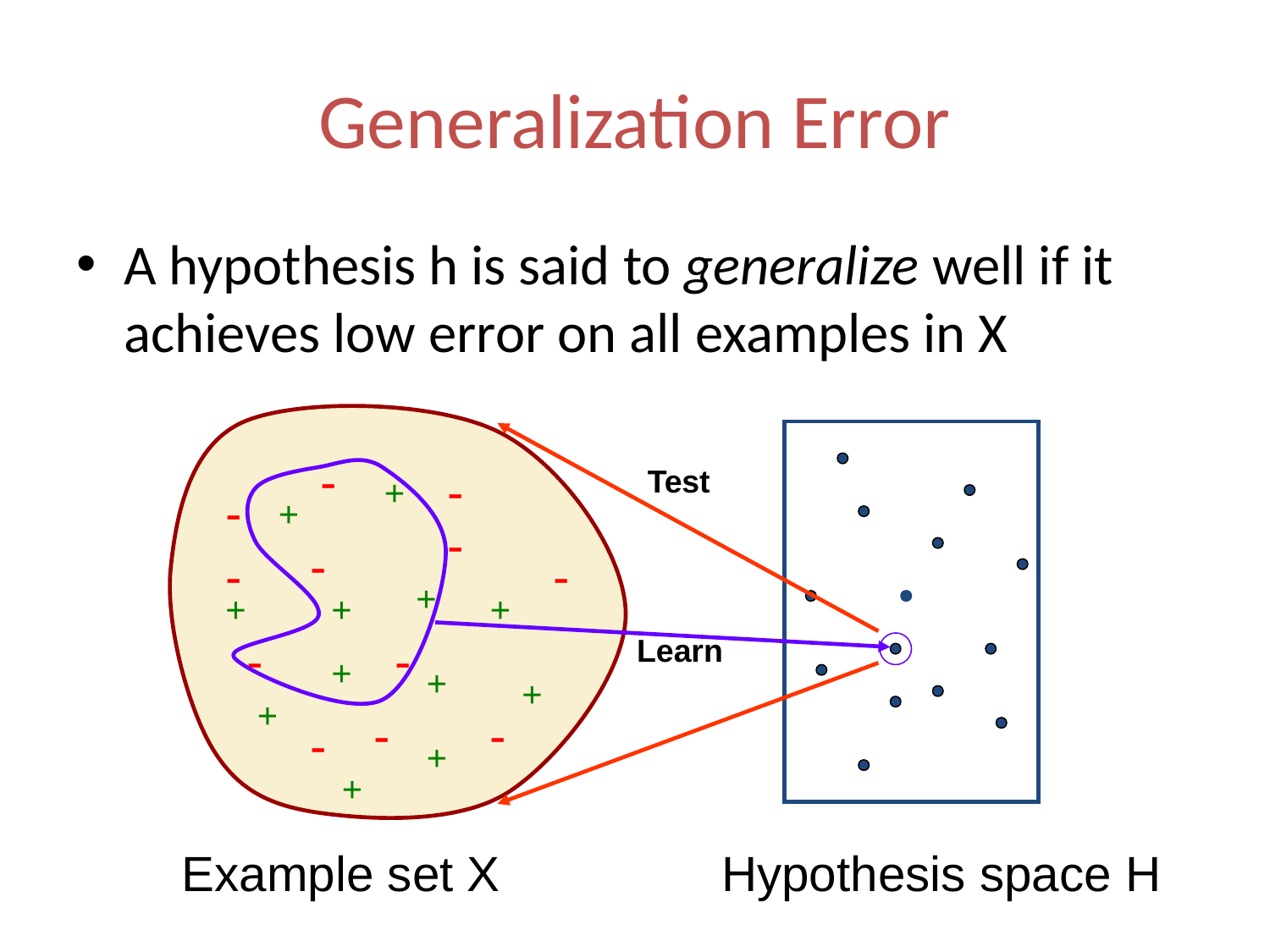

# Generalization Error
A hypothesis h is said to generalize well if it achieves low error on all examples in X

-
-
+
-
+
-
-
-
-
+
+
+
+
-
-
+
+
+
+
-
-
-
+
+

Test

Learn

Example set X
Hypothesis space H